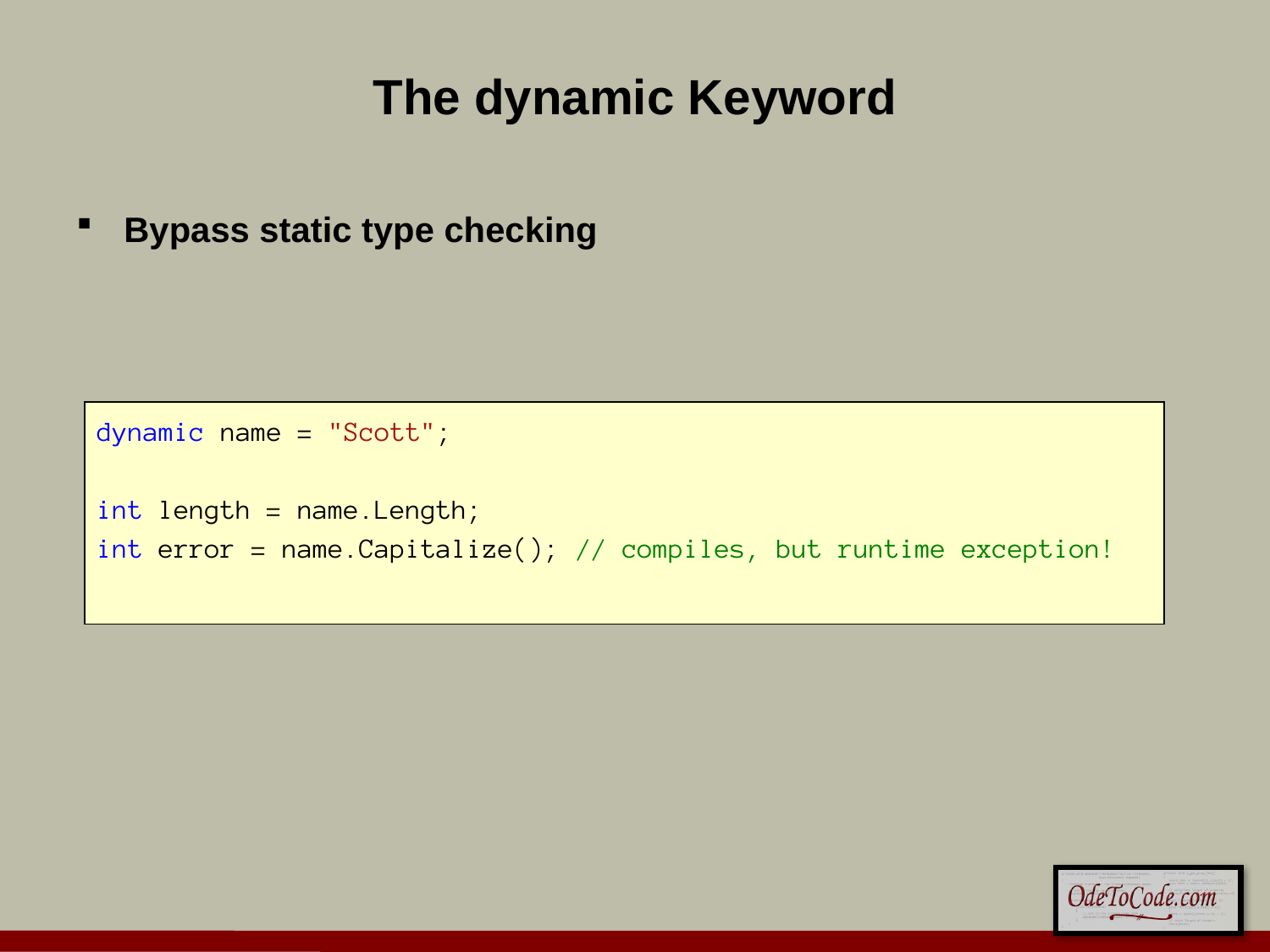

# The dynamic Keyword
Bypass static type checking

dynamic name = "Scott";

int length = name.Length;
int error = name.Capitalize(); // compiles, but runtime exception!